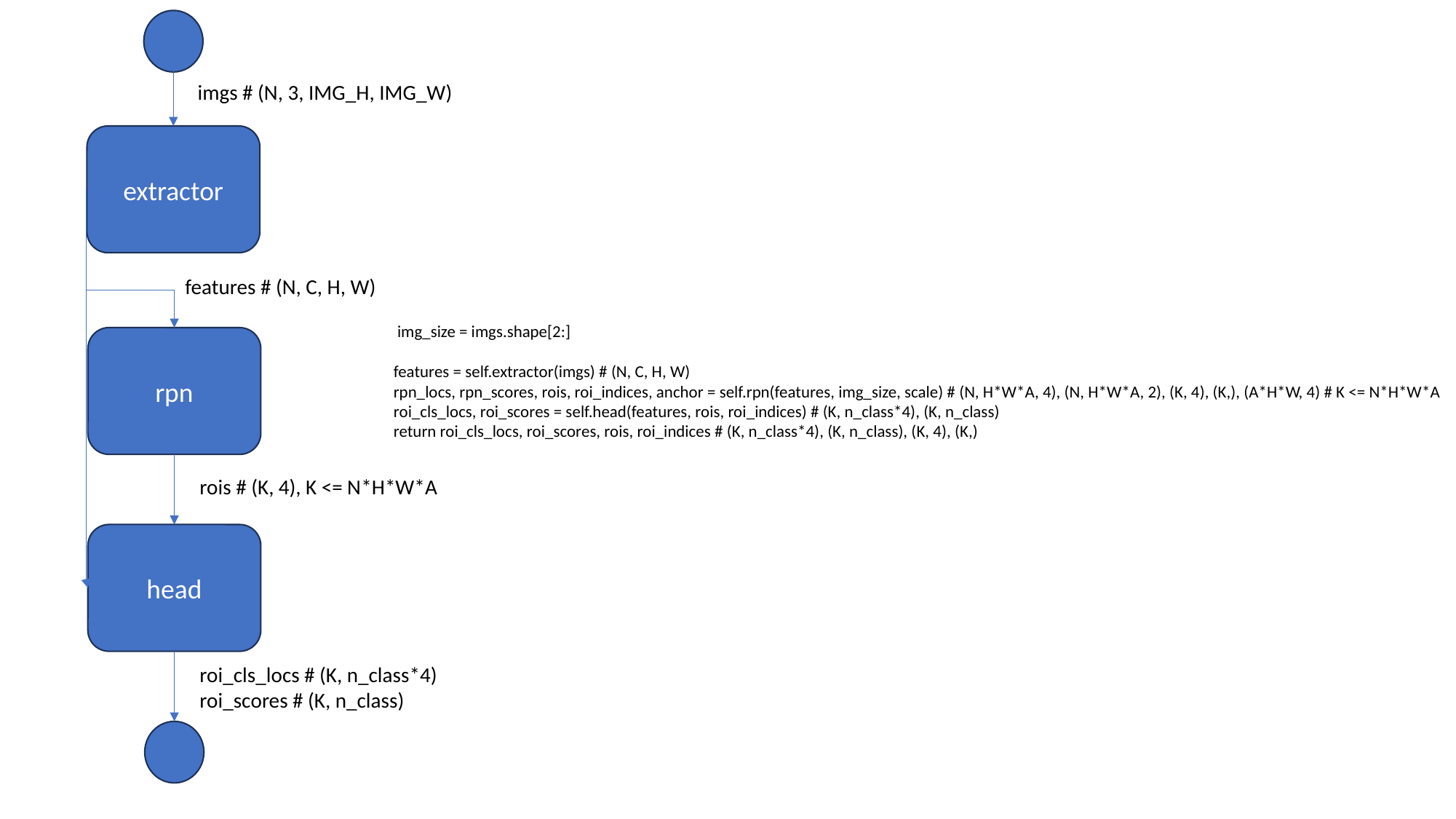

imgs # (N, 3, IMG_H, IMG_W)
extractor
features # (N, C, H, W)
 img_size = imgs.shape[2:]

features = self.extractor(imgs) # (N, C, H, W)
rpn_locs, rpn_scores, rois, roi_indices, anchor = self.rpn(features, img_size, scale) # (N, H*W*A, 4), (N, H*W*A, 2), (K, 4), (K,), (A*H*W, 4) # K <= N*H*W*A
roi_cls_locs, roi_scores = self.head(features, rois, roi_indices) # (K, n_class*4), (K, n_class)
return roi_cls_locs, roi_scores, rois, roi_indices # (K, n_class*4), (K, n_class), (K, 4), (K,)
rpn
rois # (K, 4), K <= N*H*W*A
head
roi_cls_locs # (K, n_class*4)
roi_scores # (K, n_class)